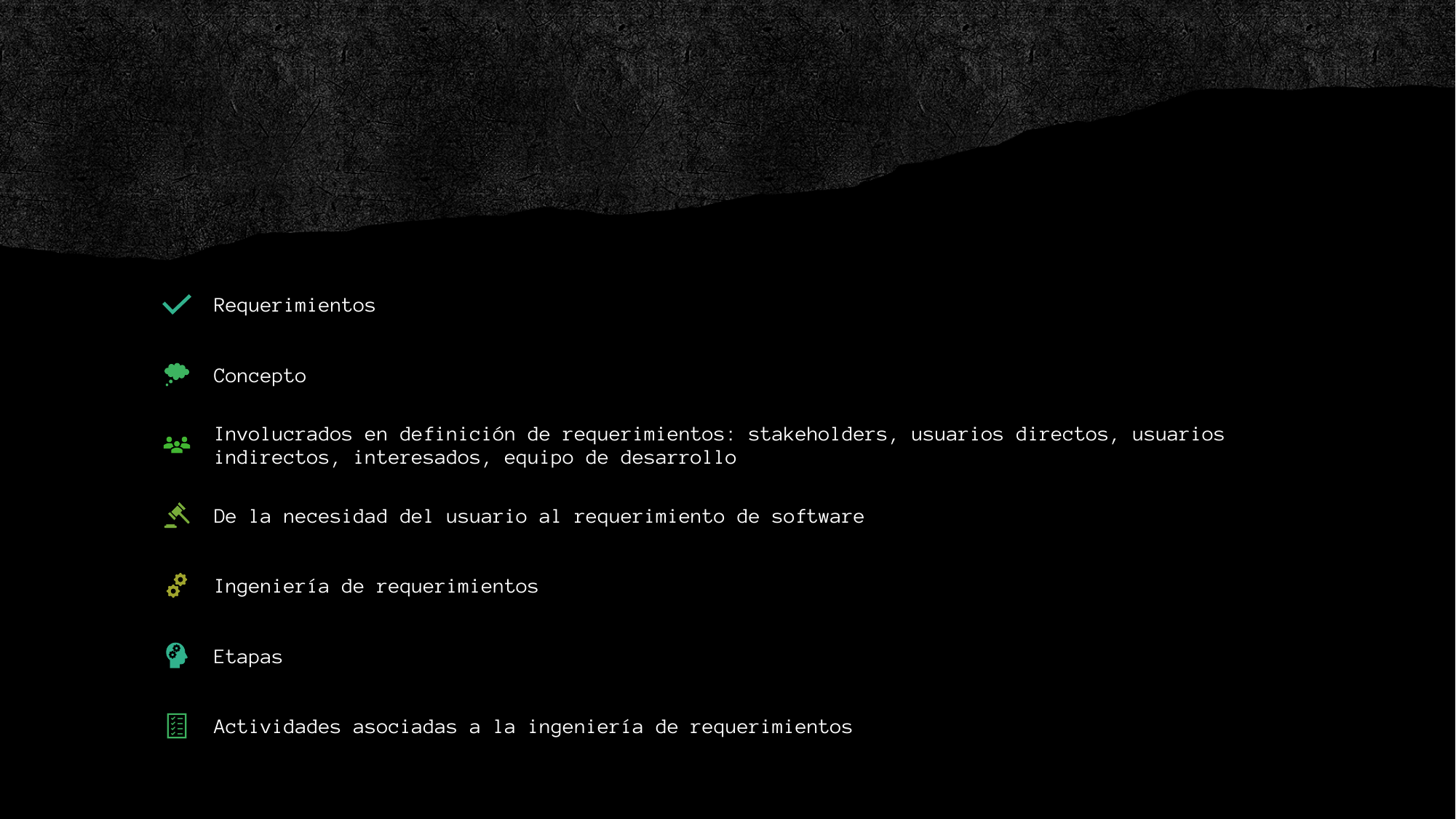

#
Requerimientos
Concepto
Involucrados en definición de requerimientos: stakeholders, usuarios directos, usuarios indirectos, interesados, equipo de desarrollo
De la necesidad del usuario al requerimiento de software
Ingeniería de requerimientos
Etapas
Actividades asociadas a la ingeniería de requerimientos